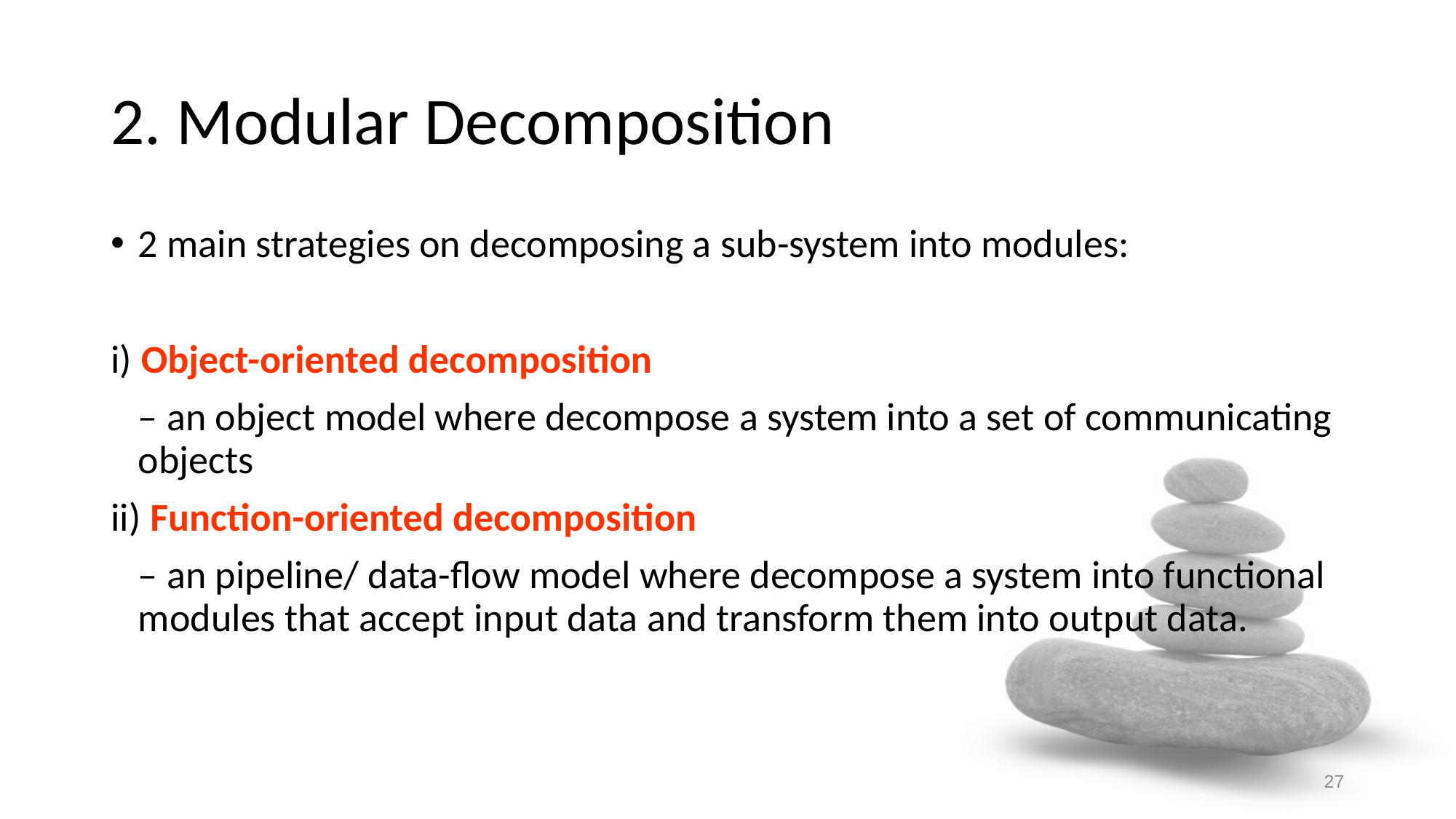

# 2. Modular Decomposition
2 main strategies on decomposing a sub-system into modules:

i) Object-oriented decomposition
	– an object model where decompose a system into a set of communicating objects
ii) Function-oriented decomposition
	– an pipeline/ data-flow model where decompose a system into functional modules that accept input data and transform them into output data.
27